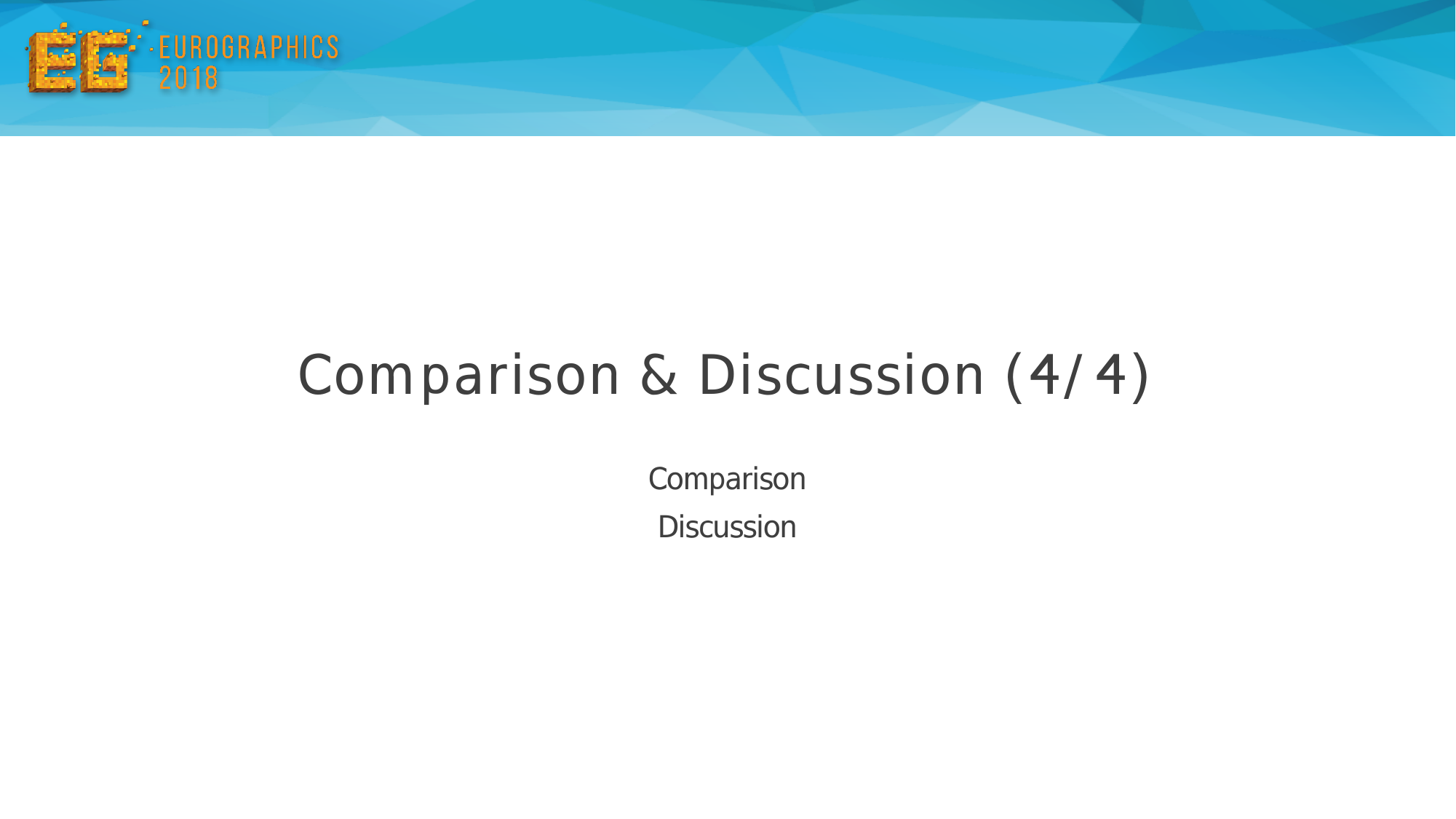

# Comparison & Discussion (4/4)
Comparison
Discussion
Footer: paper name, authors, presenter ...
17